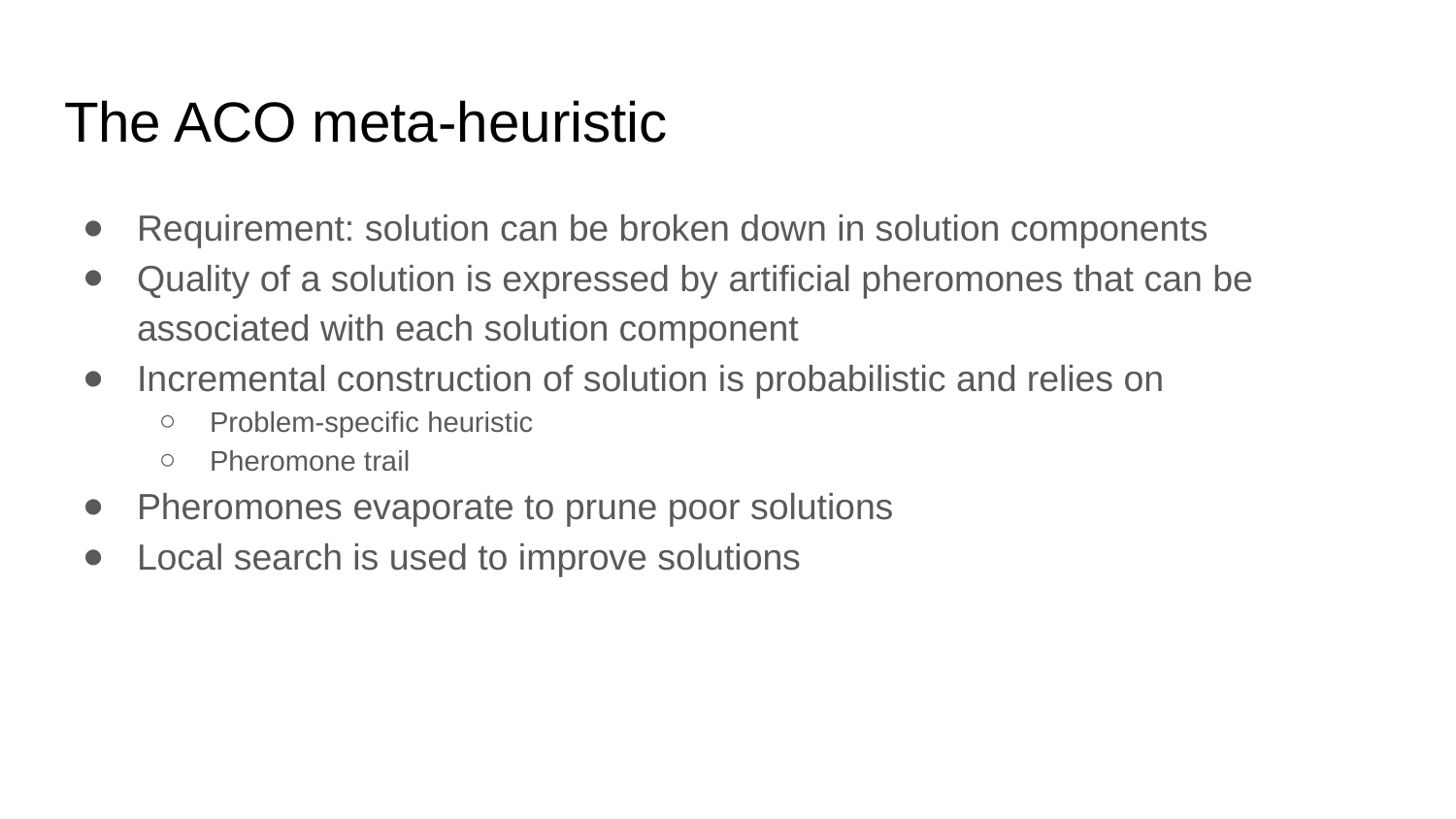

# The ACO meta-heuristic
Requirement: solution can be broken down in solution components
Quality of a solution is expressed by artificial pheromones that can be associated with each solution component
Incremental construction of solution is probabilistic and relies on
Problem-specific heuristic
Pheromone trail
Pheromones evaporate to prune poor solutions
Local search is used to improve solutions